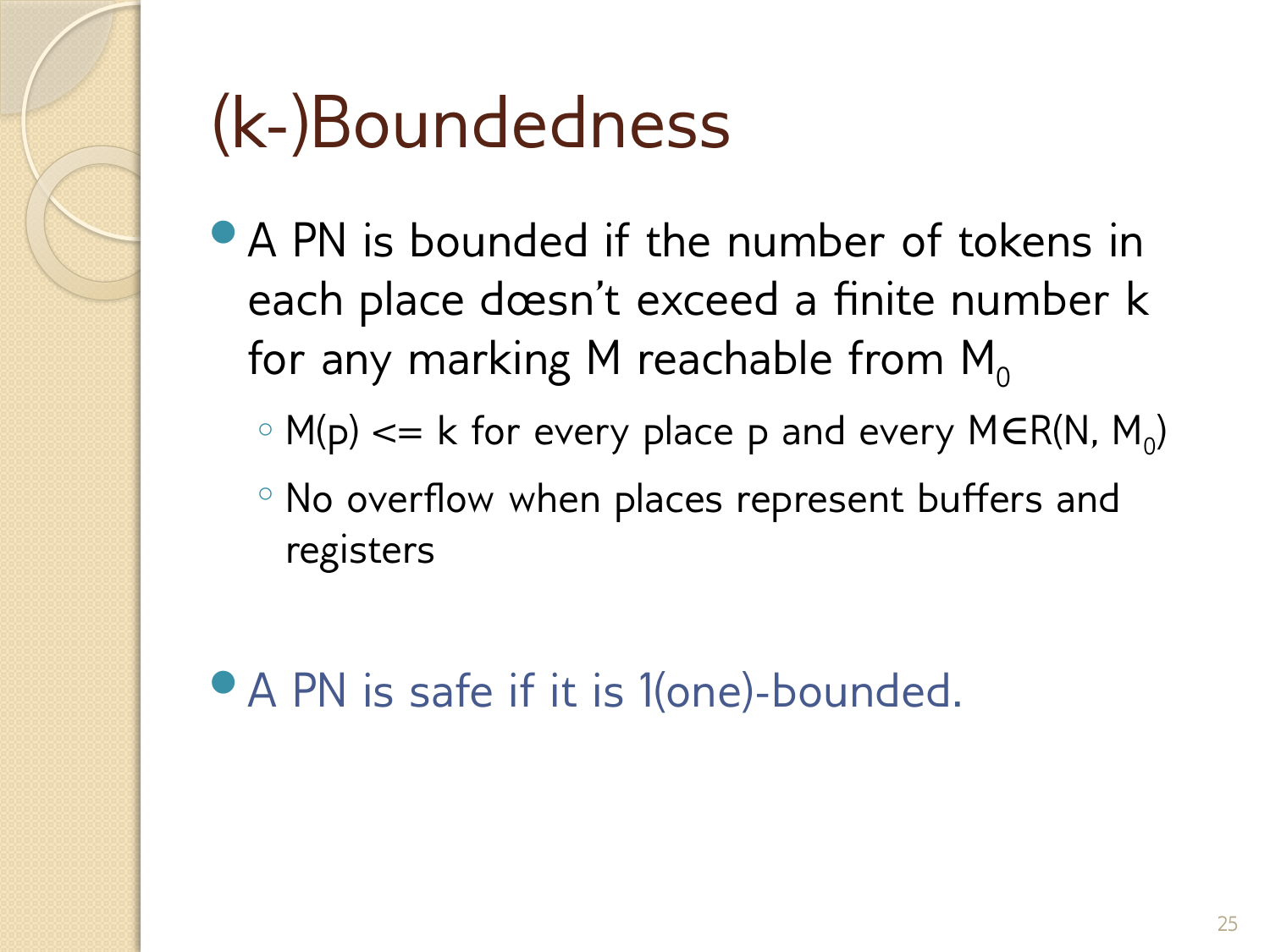

# (k-)Boundedness
A PN is bounded if the number of tokens in each place doesn’t exceed a finite number k for any marking M reachable from M0
M(p) <= k for every place p and every M∈R(N, M0)
No overflow when places represent buffers and registers

A PN is safe if it is 1(one)-bounded.

25